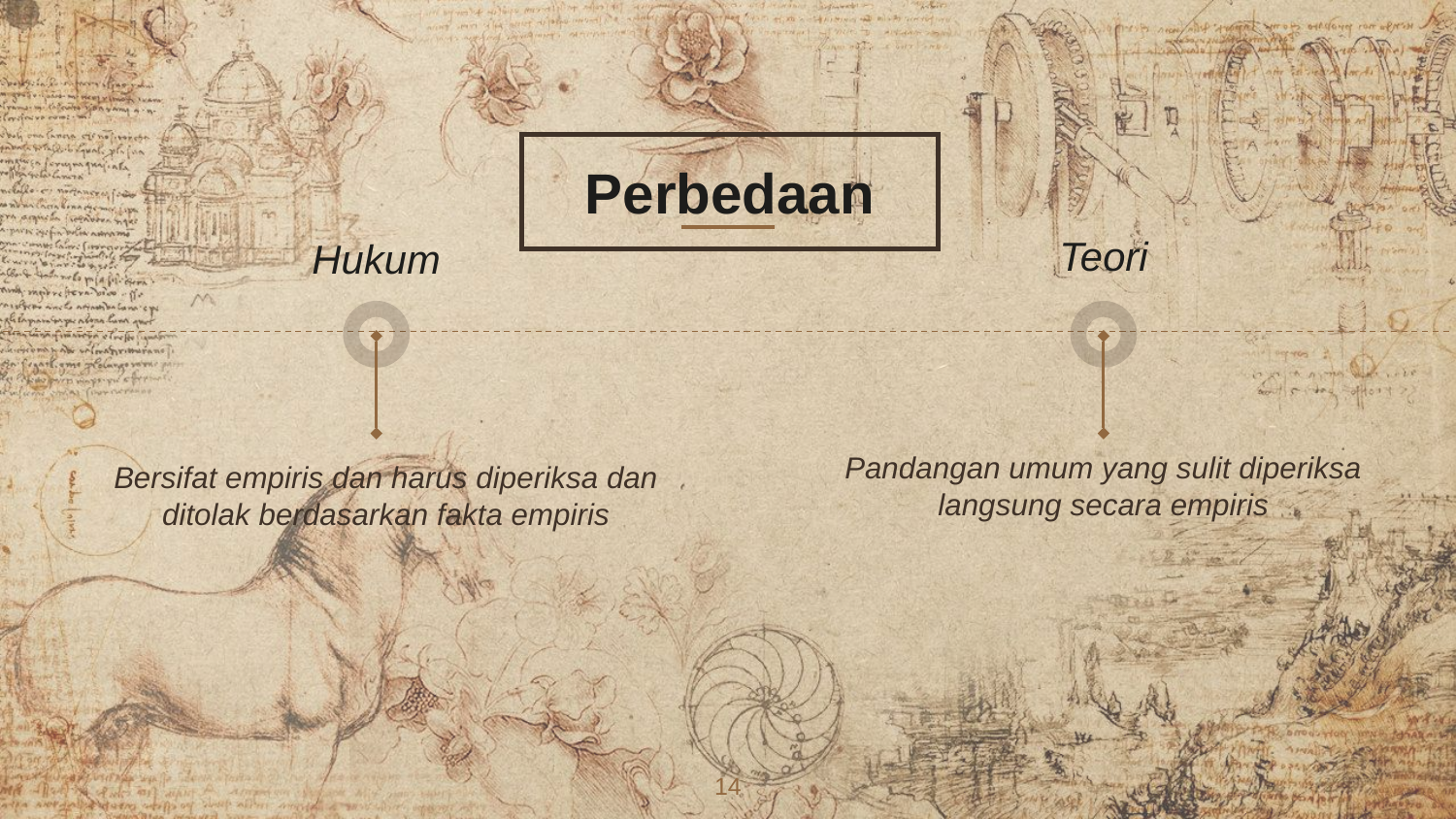

Perbedaan
Teori
Hukum

Pandangan umum yang sulit diperiksa langsung secara empiris
Bersifat empiris dan harus diperiksa dan ditolak berdasarkan fakta empiris
14